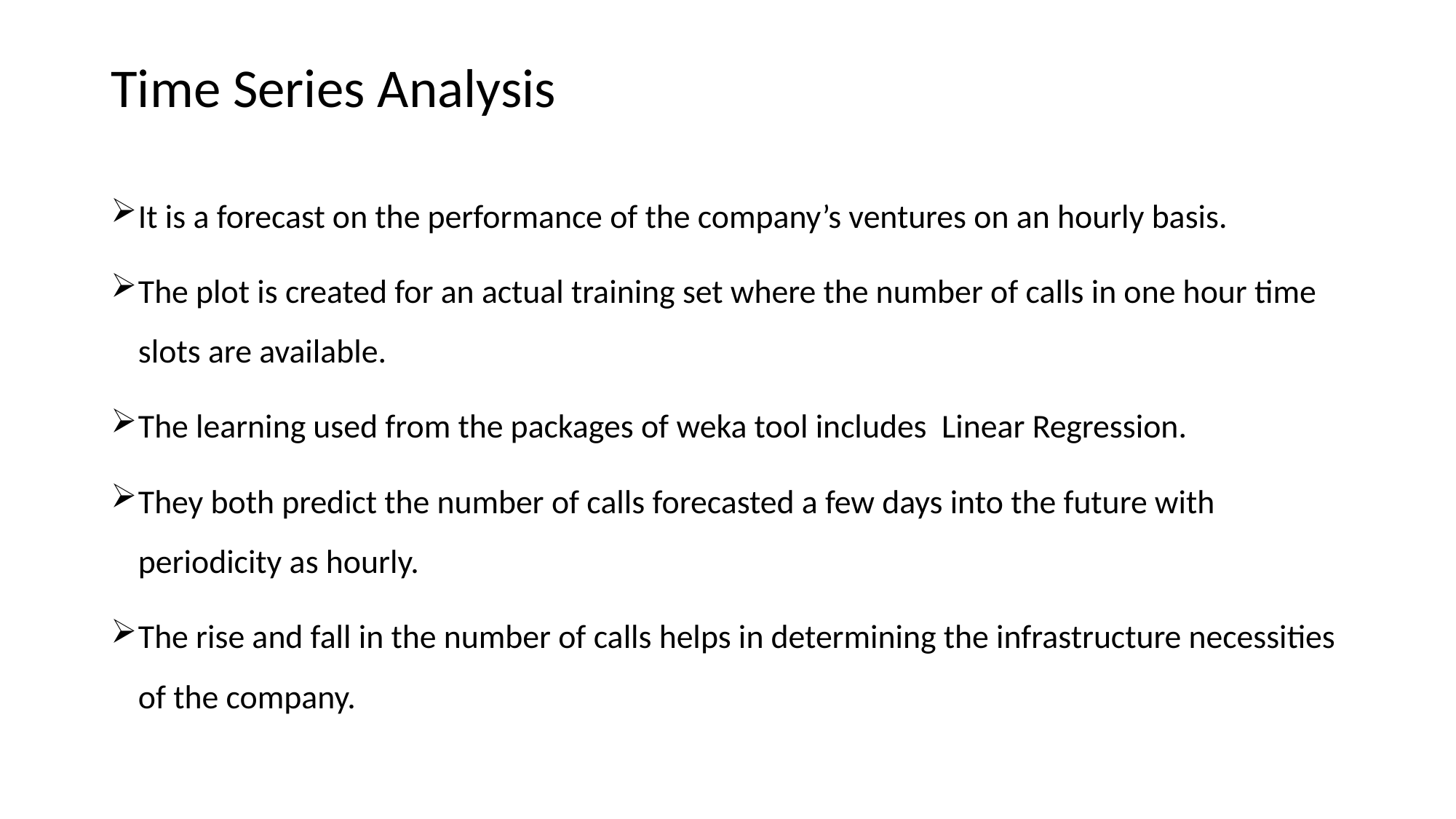

# Time Series Analysis
It is a forecast on the performance of the company’s ventures on an hourly basis.
The plot is created for an actual training set where the number of calls in one hour time slots are available.
The learning used from the packages of weka tool includes  Linear Regression.
They both predict the number of calls forecasted a few days into the future with periodicity as hourly.
The rise and fall in the number of calls helps in determining the infrastructure necessities of the company.